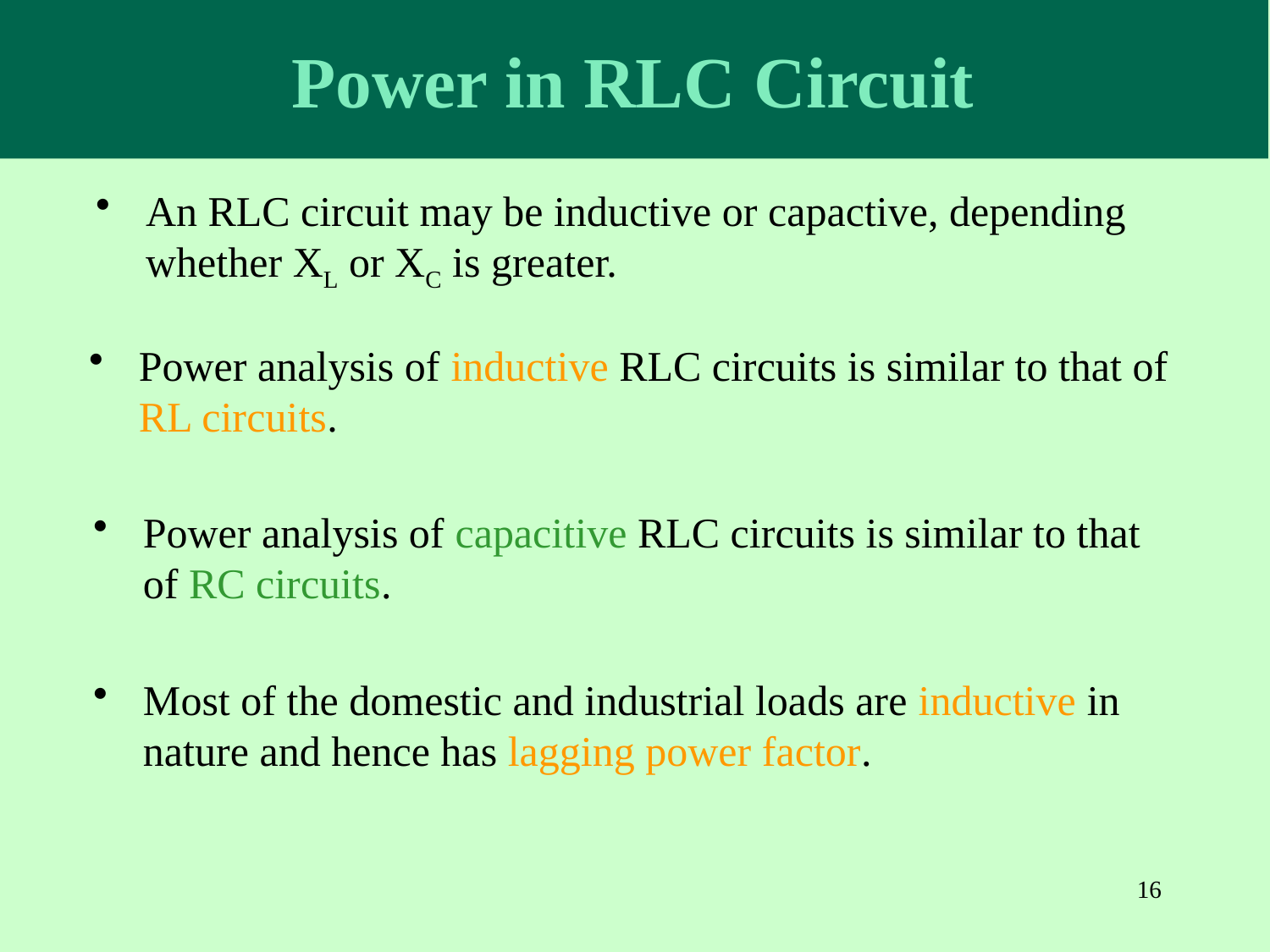

Power in RLC Circuit
An RLC circuit may be inductive or capactive, depending whether XL or XC is greater.
Power analysis of inductive RLC circuits is similar to that of RL circuits.
Power analysis of capacitive RLC circuits is similar to that of RC circuits.
Most of the domestic and industrial loads are inductive in nature and hence has lagging power factor.
16